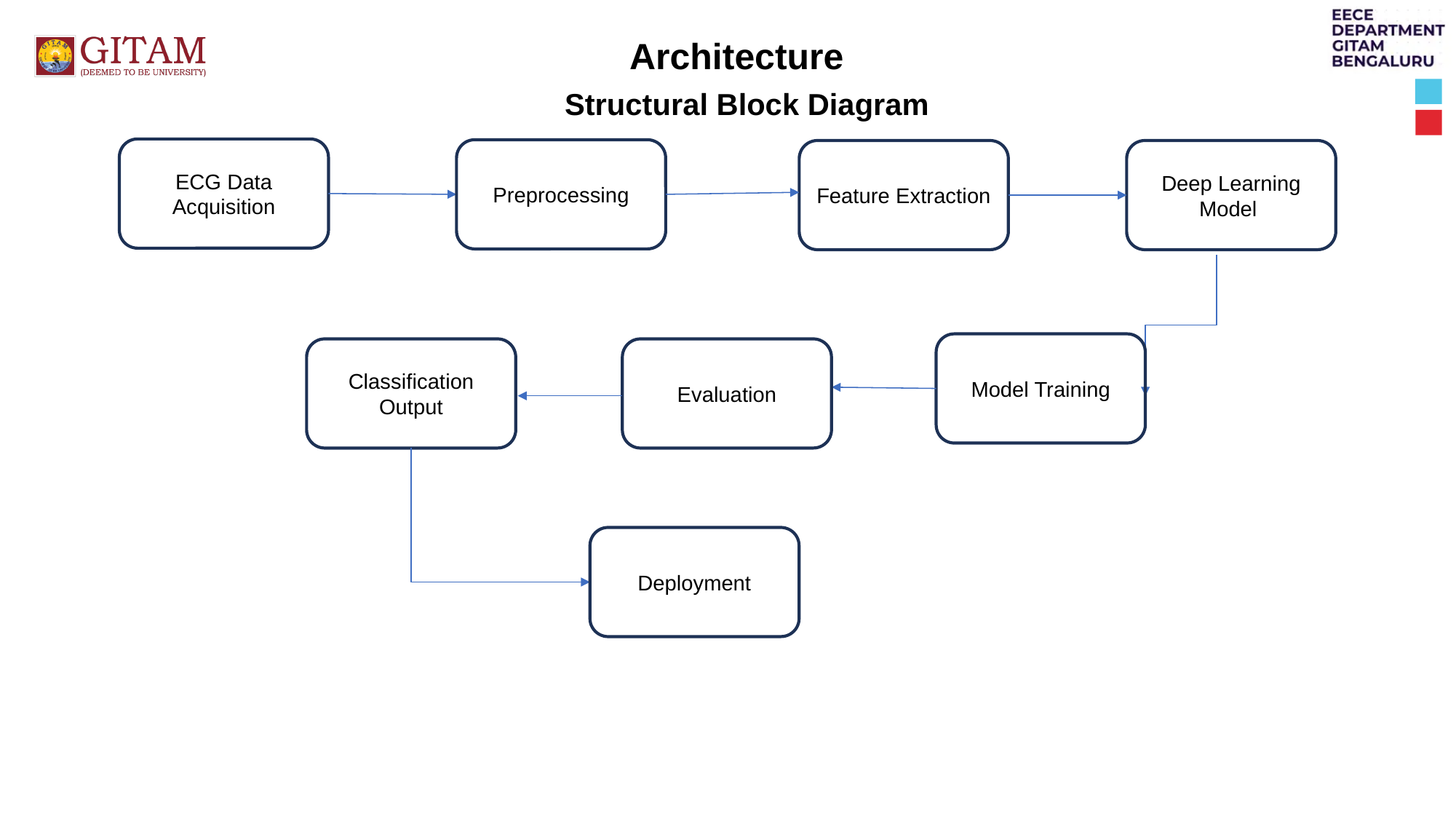

Architecture
Structural Block Diagram

ECG Data Acquisition
Preprocessing
Feature Extraction
Deep Learning Model
Model Training
Classification Output
Evaluation
Deployment